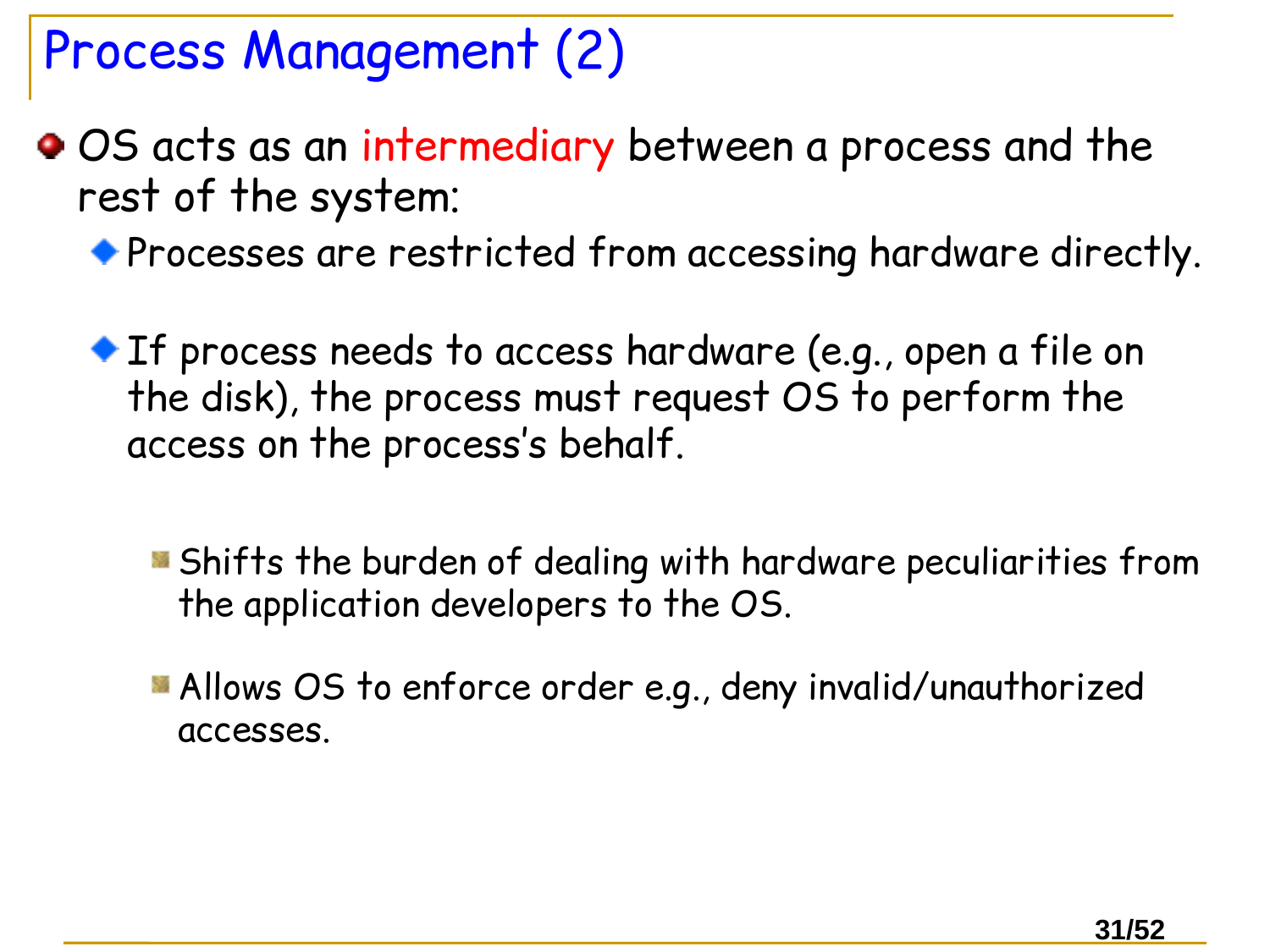

# Process Management (2)

OS acts as an intermediary between a process and the rest of the system:
Processes are restricted from accessing hardware directly.

If process needs to access hardware (e.g., open a file on the disk), the process must request OS to perform the access on the process’s behalf.

Shifts the burden of dealing with hardware peculiarities from the application developers to the OS.

Allows OS to enforce order e.g., deny invalid/unauthorized accesses.